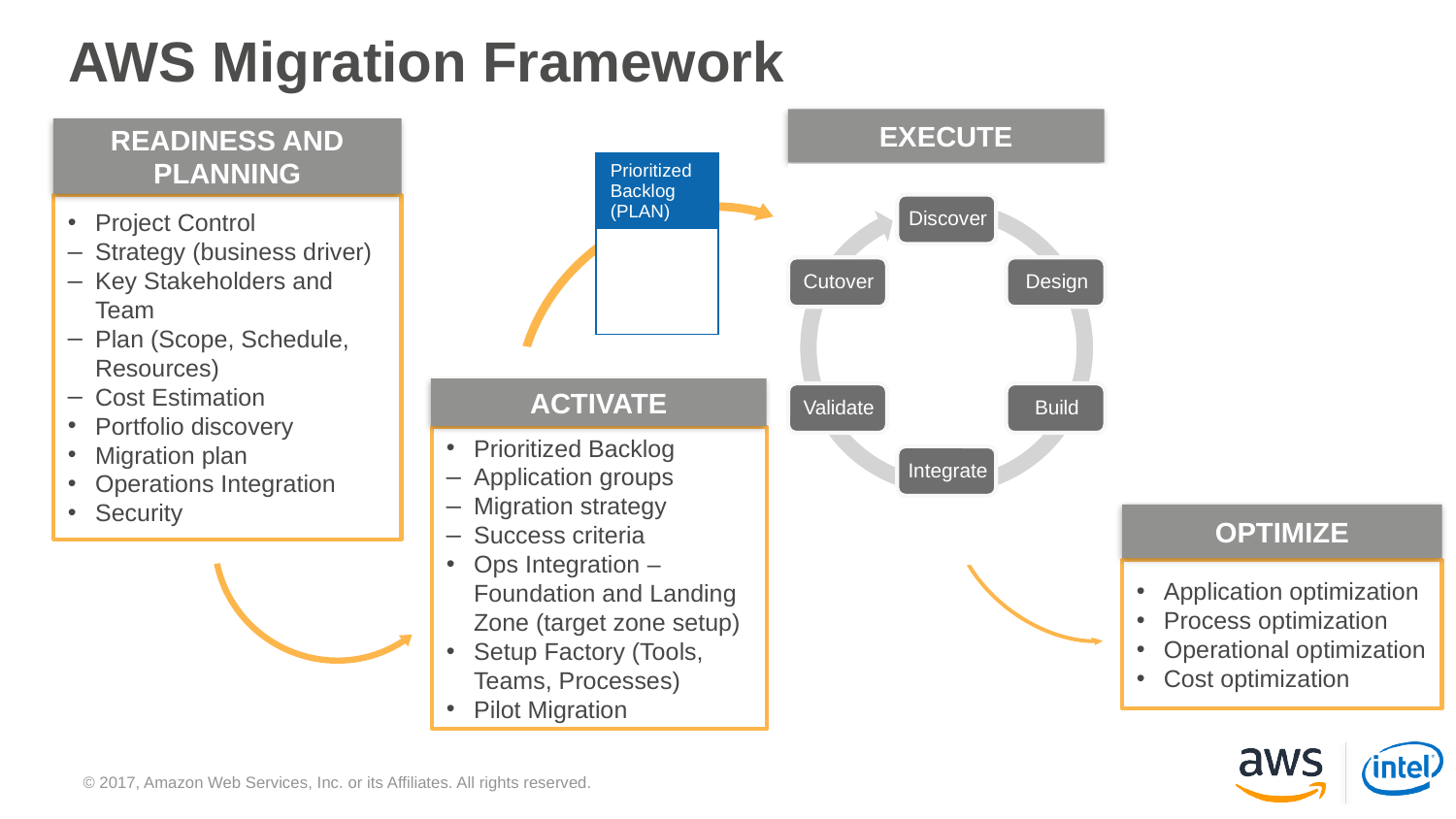

# AWS Migration Framework
EXECUTE
READINESS AND PLANNING
| Prioritized Backlog (PLAN) |
| --- |
|  |
|  |
|  |
Discover
Design
Build
Integrate
Validate
Cutover
Project Control
Strategy (business driver)
Key Stakeholders and Team
Plan (Scope, Schedule, Resources)
Cost Estimation
Portfolio discovery
Migration plan
Operations Integration
Security

ACTIVATE

Prioritized Backlog
Application groups
Migration strategy
Success criteria
Ops Integration – Foundation and Landing Zone (target zone setup)
Setup Factory (Tools, Teams, Processes)
Pilot Migration

OPTIMIZE
Application optimization
Process optimization
Operational optimization
Cost optimization